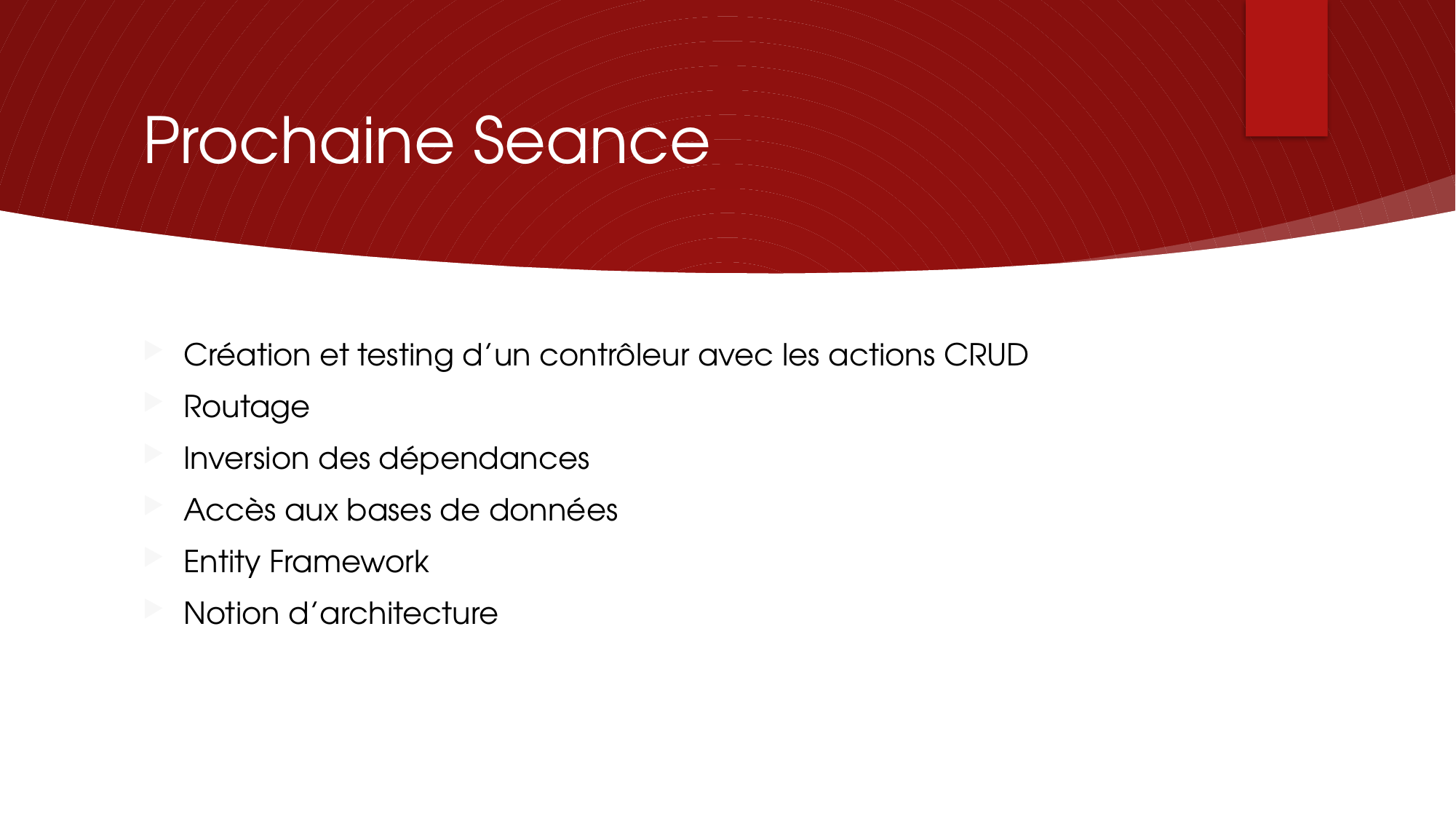

# Prochaine Seance

Création et testing d’un contrôleur avec les actions CRUD
Routage
Inversion des dépendances
Accès aux bases de données
Entity Framework
Notion d’architecture